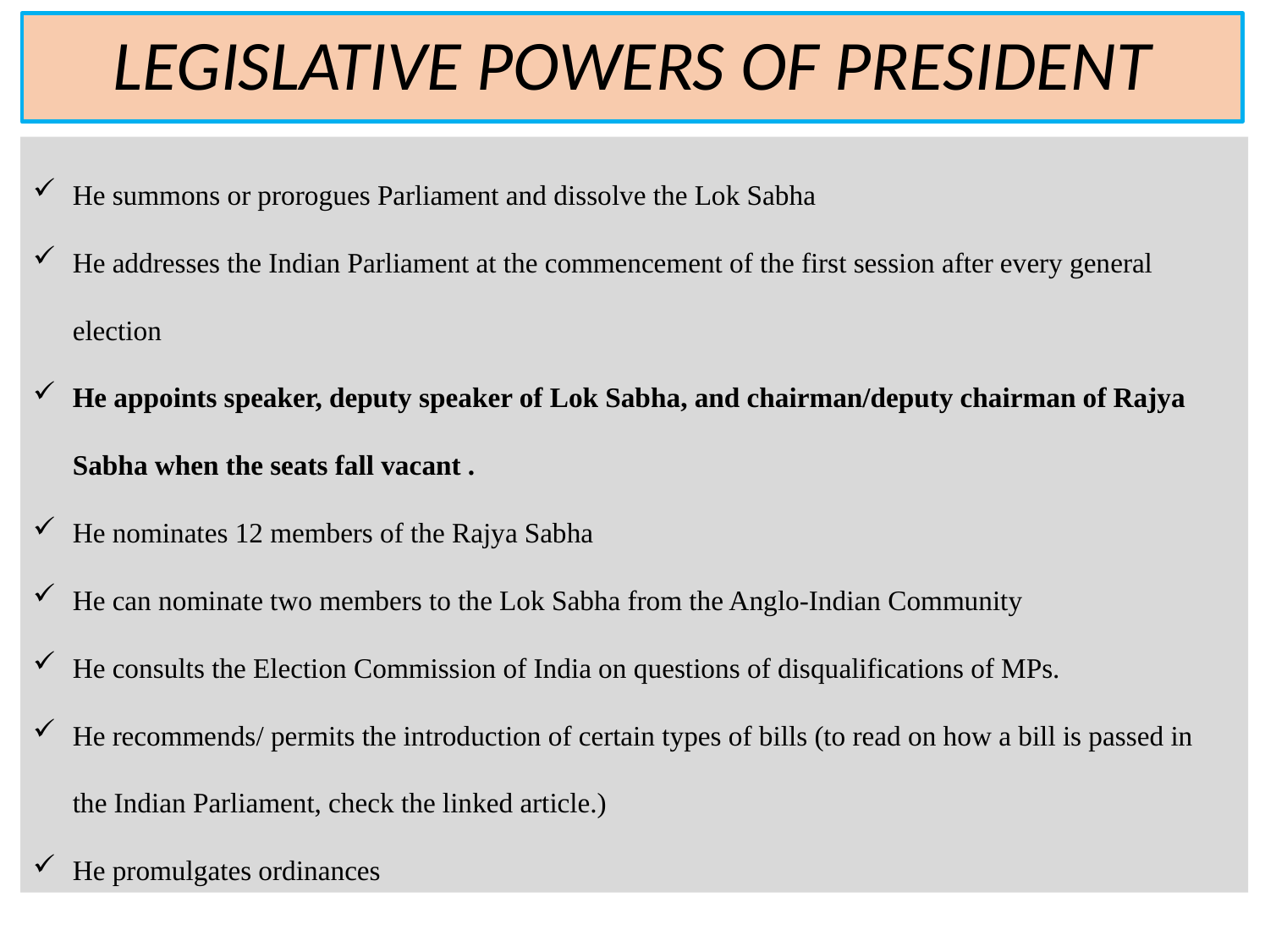

# LEGISLATIVE POWERS OF PRESIDENT
He summons or prorogues Parliament and dissolve the Lok Sabha
He addresses the Indian Parliament at the commencement of the first session after every general election
He appoints speaker, deputy speaker of Lok Sabha, and chairman/deputy chairman of Rajya Sabha when the seats fall vacant .
He nominates 12 members of the Rajya Sabha
He can nominate two members to the Lok Sabha from the Anglo-Indian Community
He consults the Election Commission of India on questions of disqualifications of MPs.
He recommends/ permits the introduction of certain types of bills (to read on how a bill is passed in the Indian Parliament, check the linked article.)
He promulgates ordinances